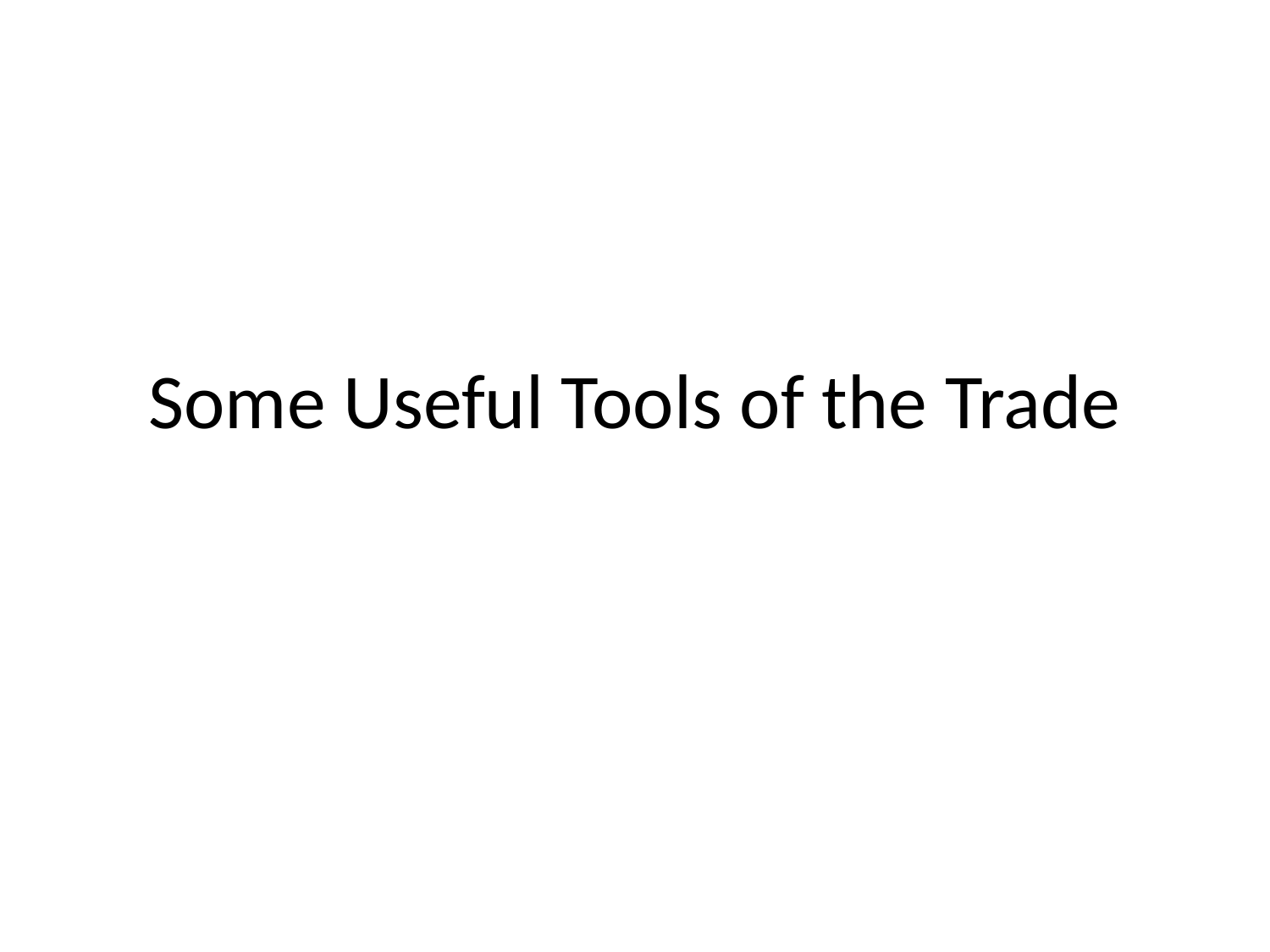

# Some Useful Tools of the Trade